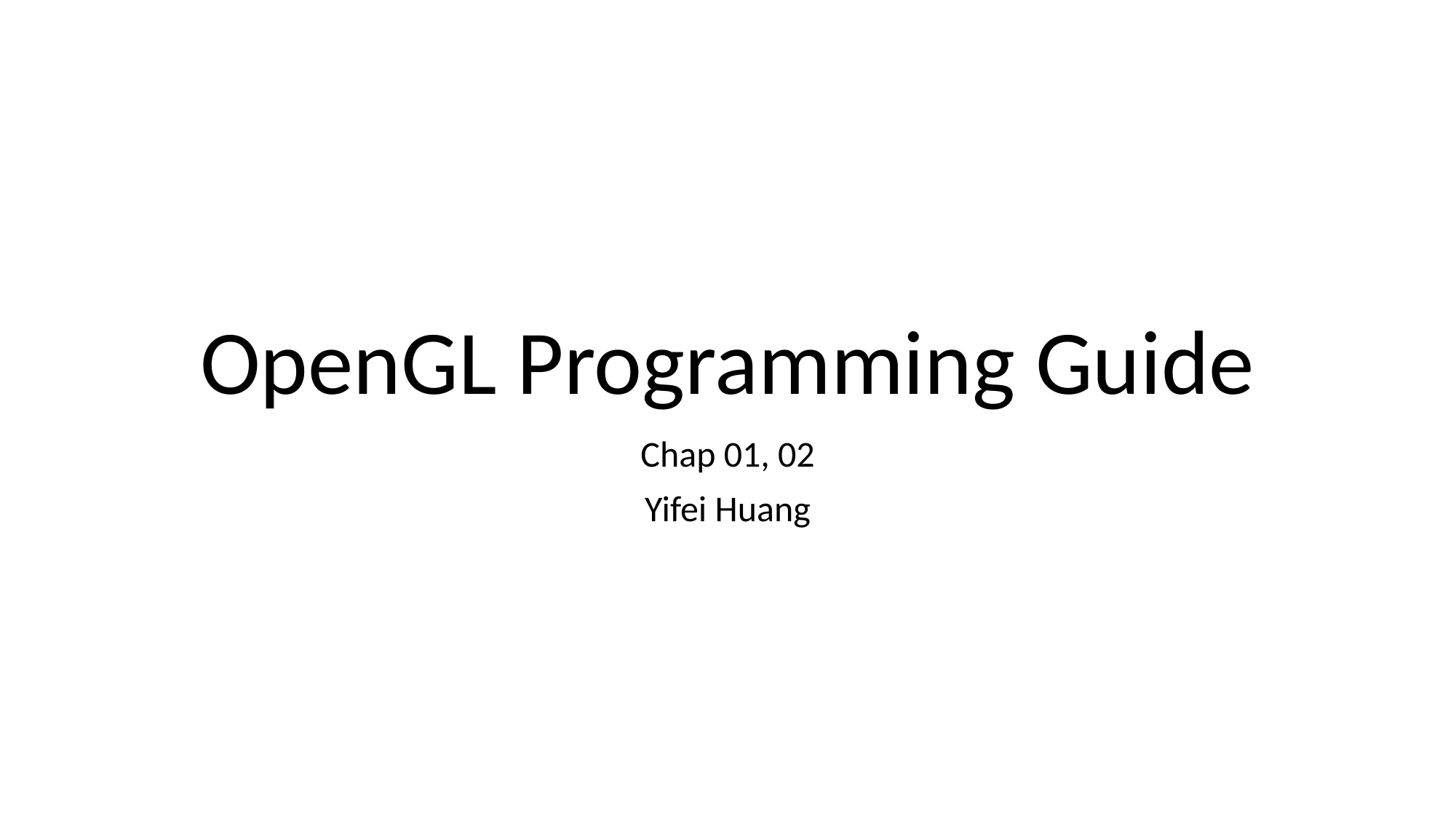

# OpenGL Programming Guide
Chap 01, 02
Yifei Huang